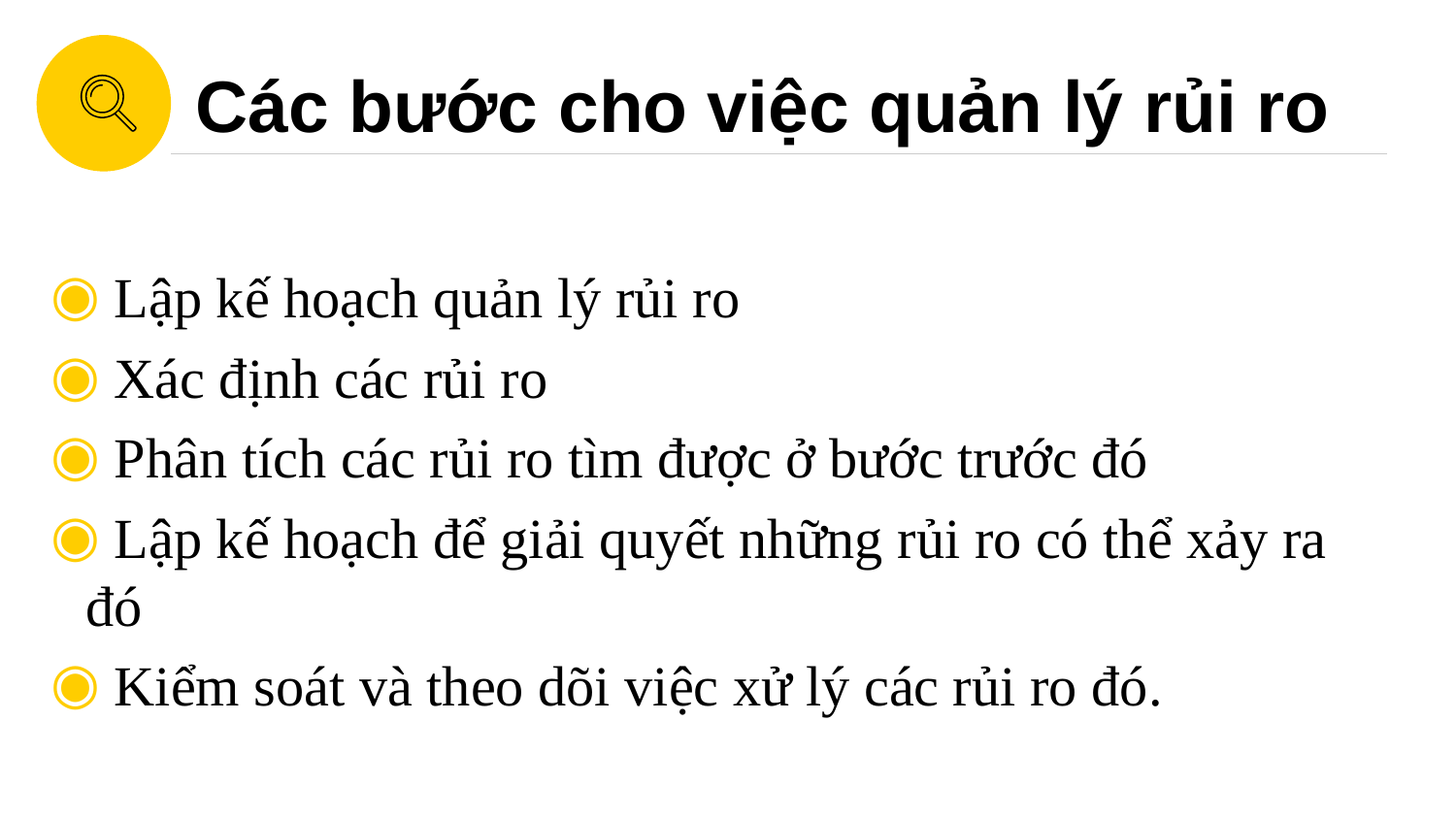

Các bước cho việc quản lý rủi ro

 Lập kế hoạch quản lý rủi ro
 Xác định các rủi ro
 Phân tích các rủi ro tìm được ở bước trước đó
 Lập kế hoạch để giải quyết những rủi ro có thể xảy ra đó
 Kiểm soát và theo dõi việc xử lý các rủi ro đó.